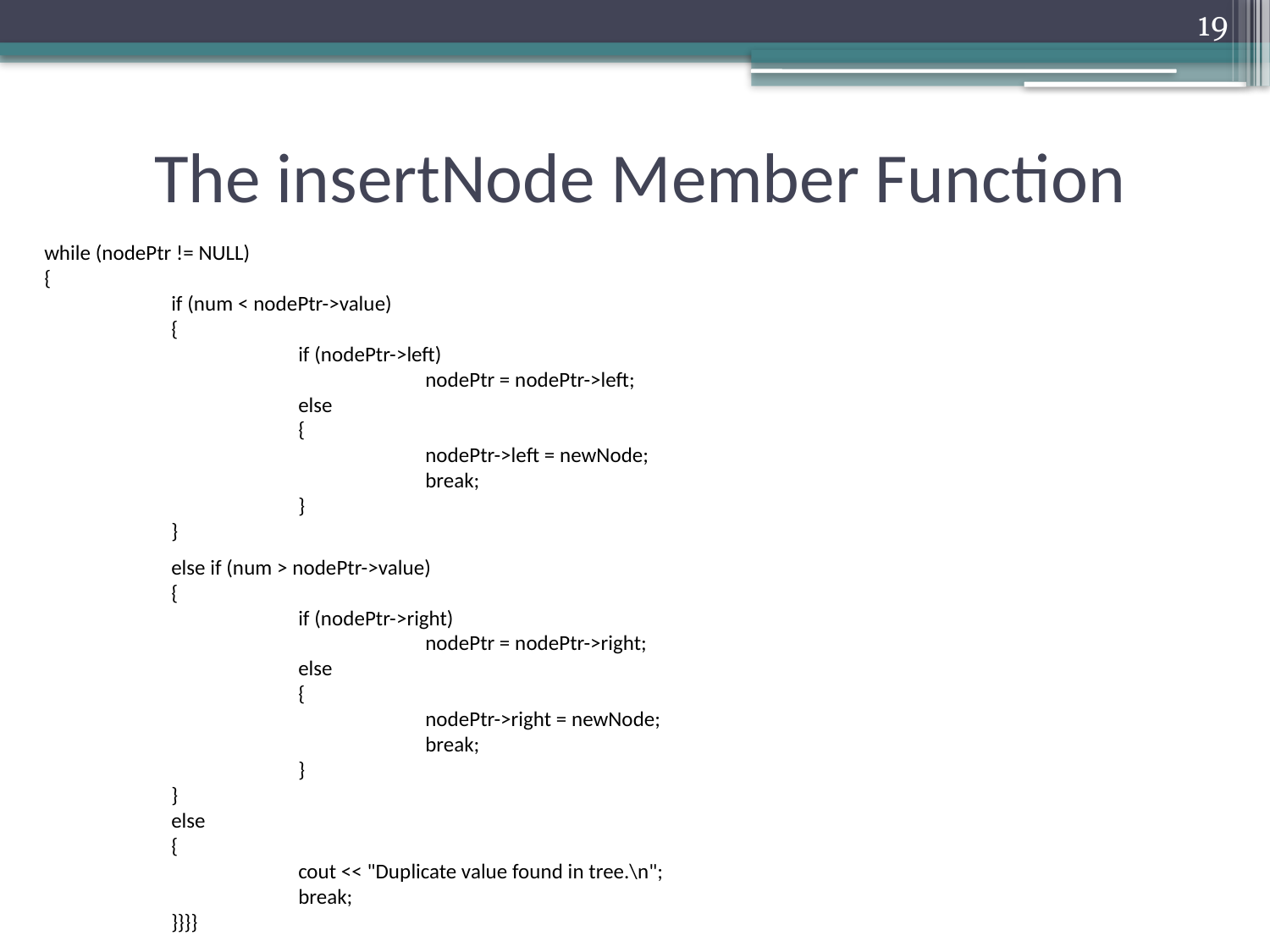

19
# The insertNode Member Function
while (nodePtr != NULL)
{
	if (num < nodePtr->value)
	{
		if (nodePtr->left)
			nodePtr = nodePtr->left;
		else
		{
			nodePtr->left = newNode;
			break;
		}
	}
	else if (num > nodePtr->value)
	{
		if (nodePtr->right)
			nodePtr = nodePtr->right;
		else
		{
			nodePtr->right = newNode;
			break;
		}
	}
	else
	{
		cout << "Duplicate value found in tree.\n";
		break;
	}}}}